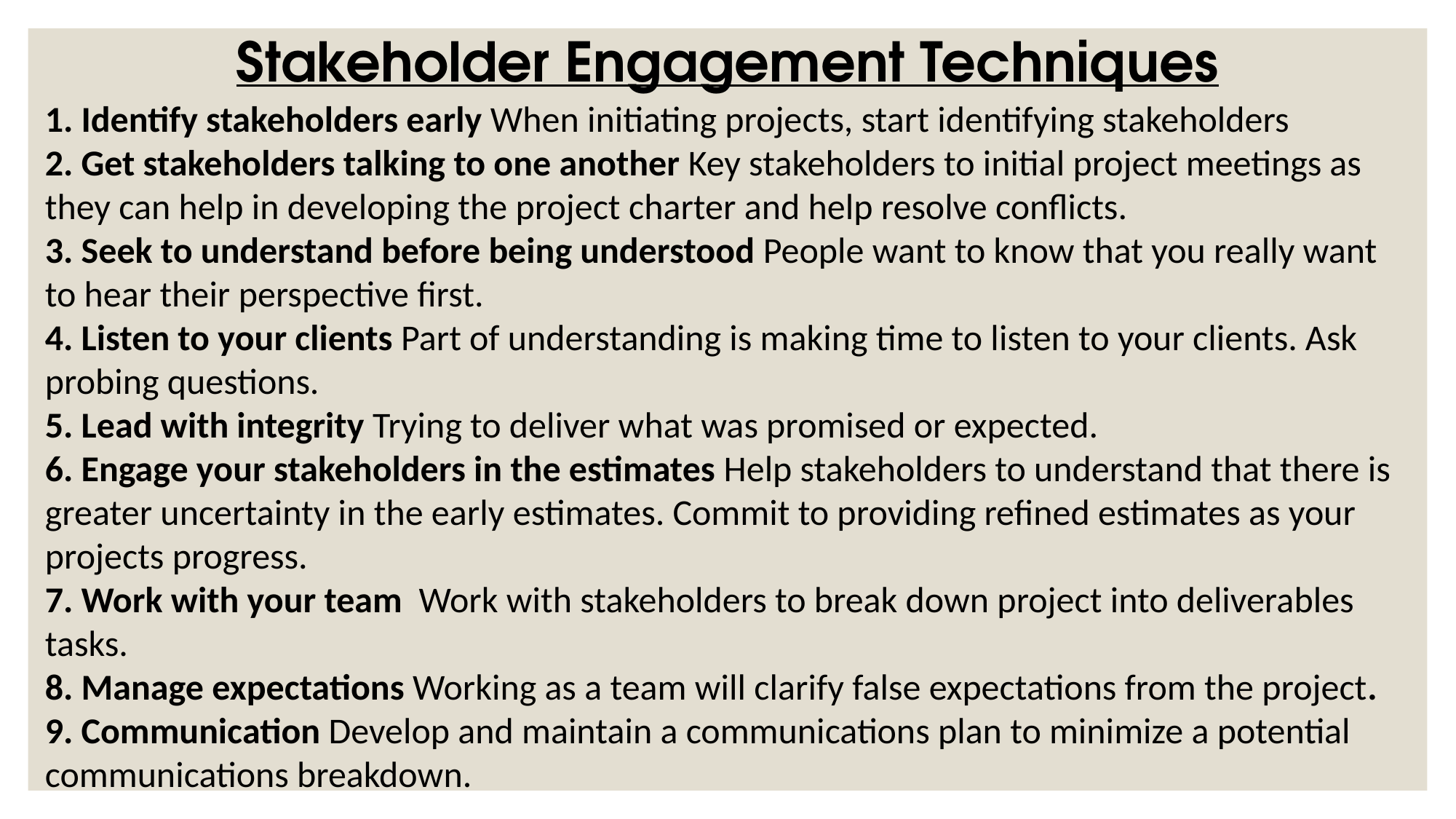

Stakeholder Engagement Techniques
1. Identify stakeholders early When initiating projects, start identifying stakeholders
2. Get stakeholders talking to one another Key stakeholders to initial project meetings as they can help in developing the project charter and help resolve conflicts.
3. Seek to understand before being understood People want to know that you really want to hear their perspective first.
4. Listen to your clients Part of understanding is making time to listen to your clients. Ask probing questions.
5. Lead with integrity Trying to deliver what was promised or expected.
6. Engage your stakeholders in the estimates Help stakeholders to understand that there is greater uncertainty in the early estimates. Commit to providing refined estimates as your projects progress.
7. Work with your team  Work with stakeholders to break down project into deliverables tasks.
8. Manage expectations Working as a team will clarify false expectations from the project.
9. Communication Develop and maintain a communications plan to minimize a potential communications breakdown.